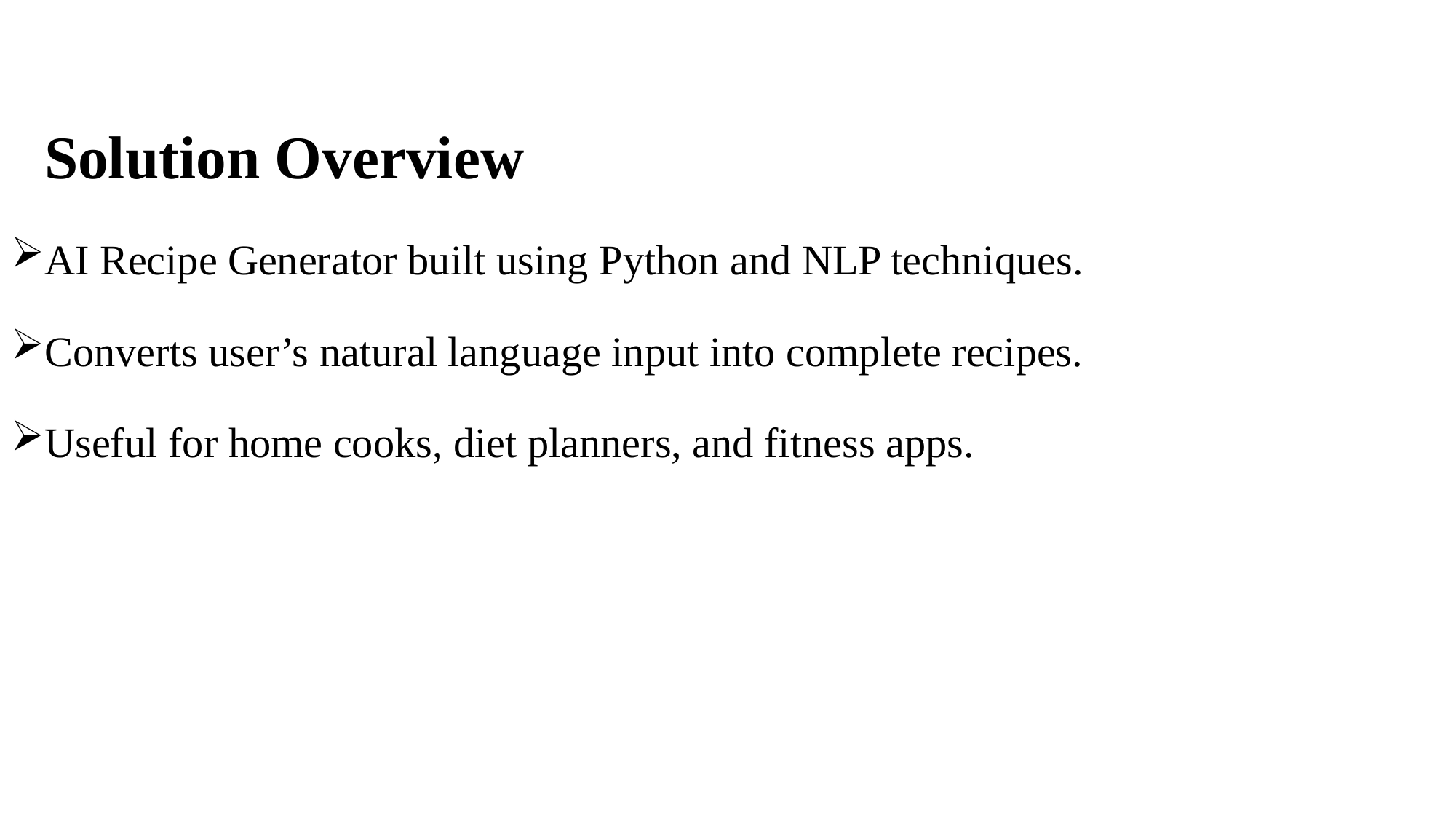

Solution Overview
AI Recipe Generator built using Python and NLP techniques.
Converts user’s natural language input into complete recipes.
Useful for home cooks, diet planners, and fitness apps.